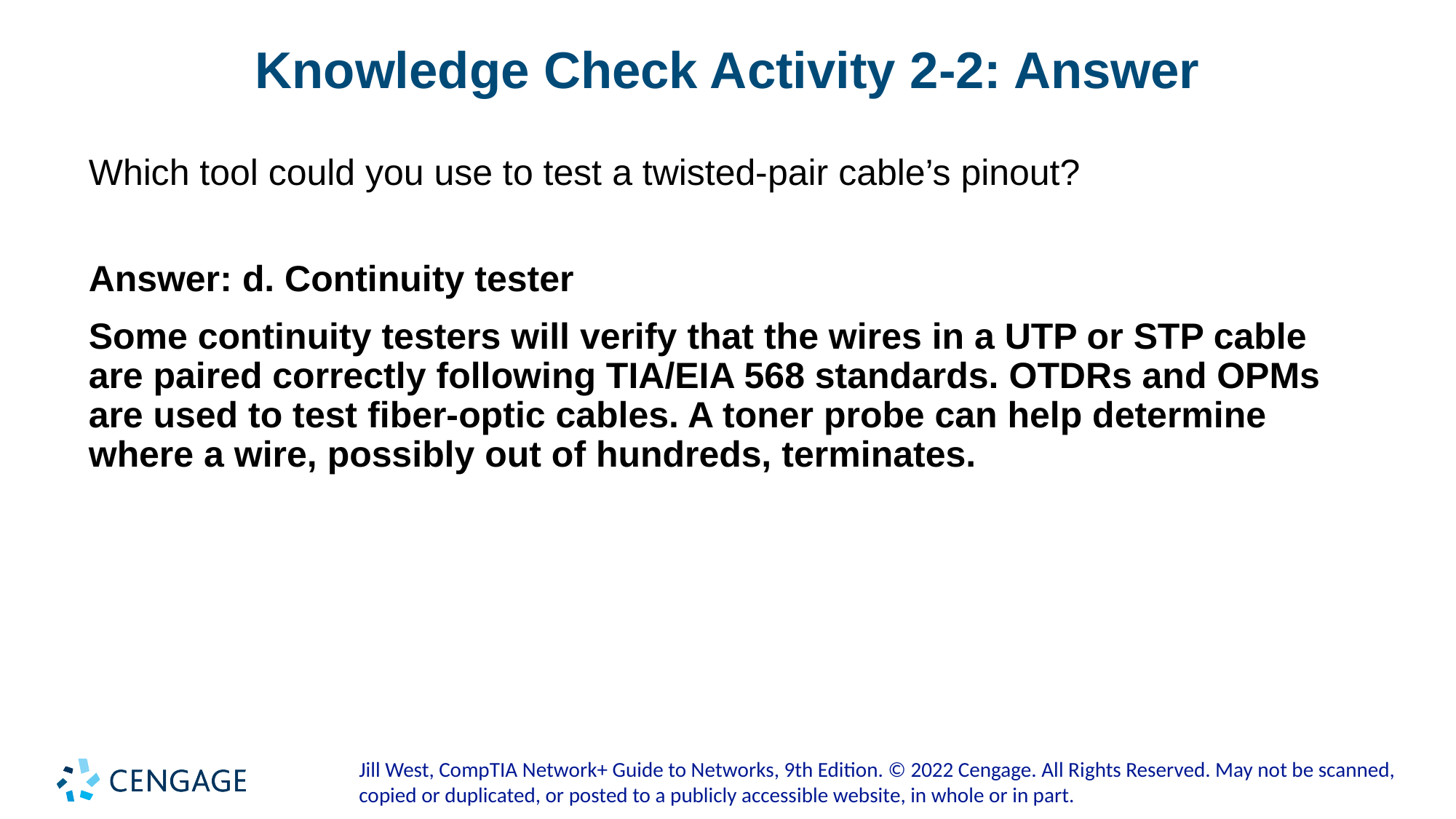

# Knowledge Check Activity 2-2: Answer
Which tool could you use to test a twisted-pair cable’s pinout?

Answer: d. Continuity tester
Some continuity testers will verify that the wires in a UTP or STP cable are paired correctly following TIA/EIA 568 standards. OTDRs and OPMs are used to test fiber-optic cables. A toner probe can help determine where a wire, possibly out of hundreds, terminates.